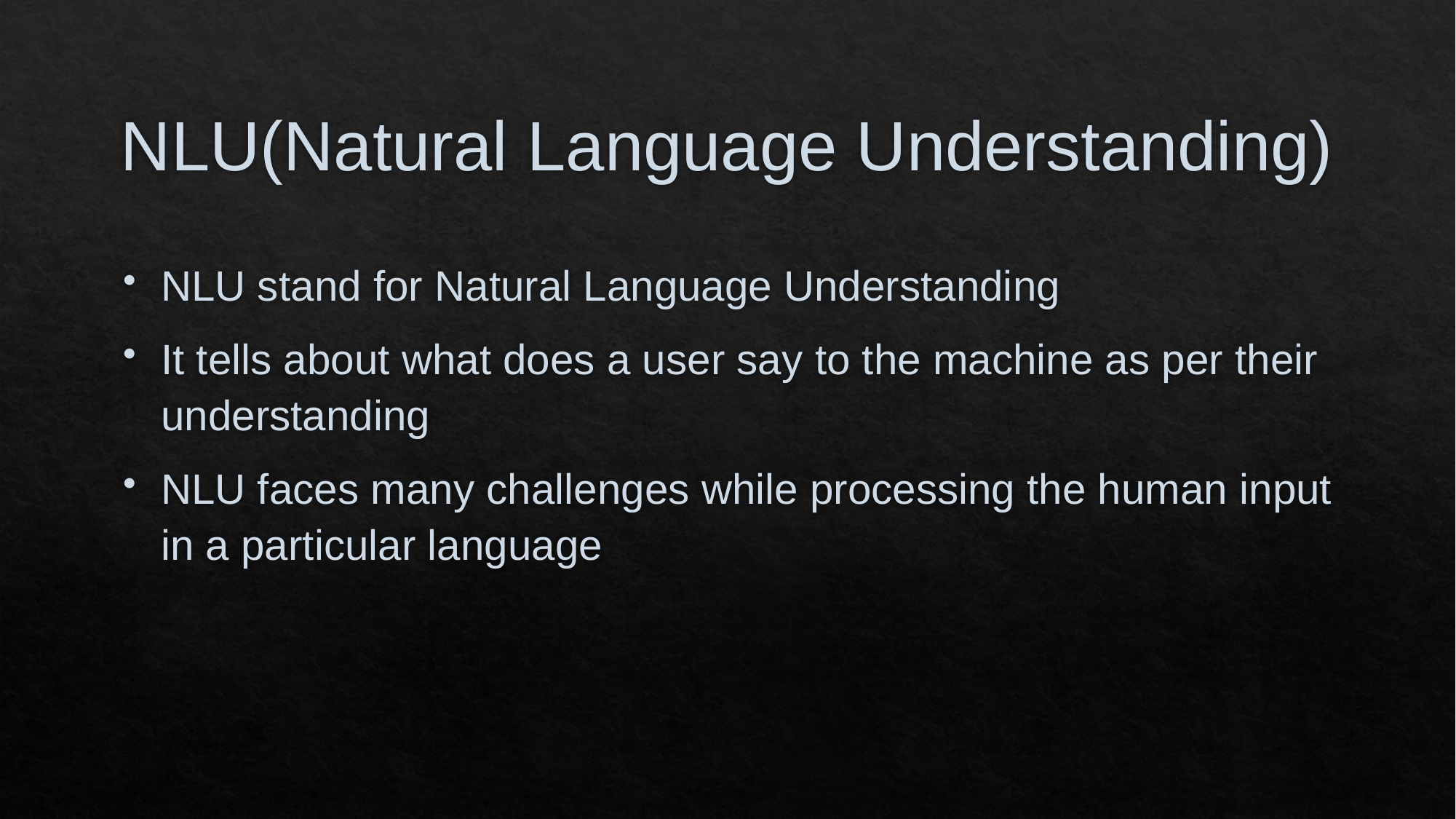

# NLU(Natural Language Understanding)
NLU stand for Natural Language Understanding
It tells about what does a user say to the machine as per their understanding
NLU faces many challenges while processing the human input in a particular language